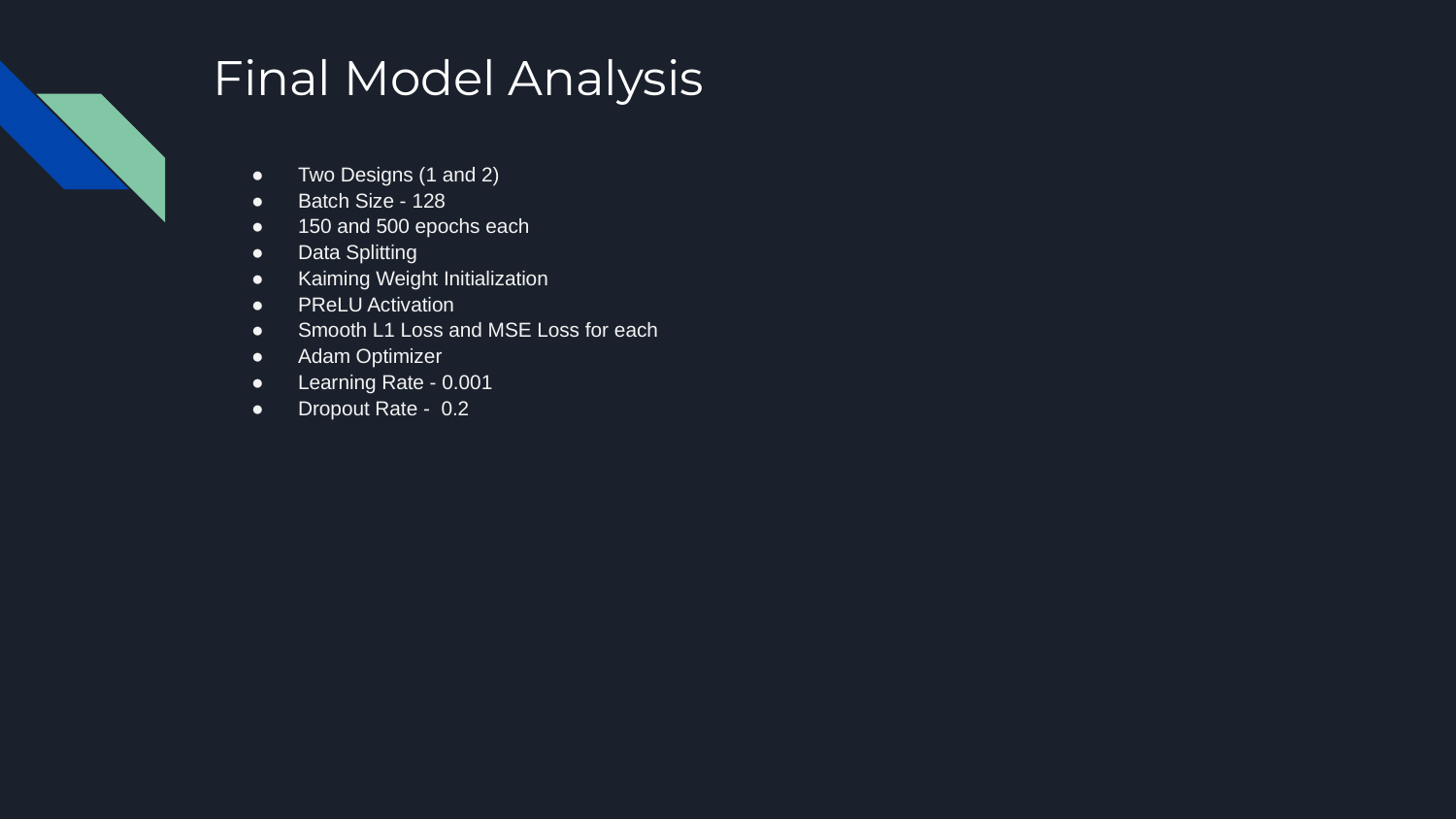

# Final Model Analysis
Two Designs (1 and 2)
Batch Size - 128
150 and 500 epochs each
Data Splitting
Kaiming Weight Initialization
PReLU Activation
Smooth L1 Loss and MSE Loss for each
Adam Optimizer
Learning Rate - 0.001
Dropout Rate -  0.2